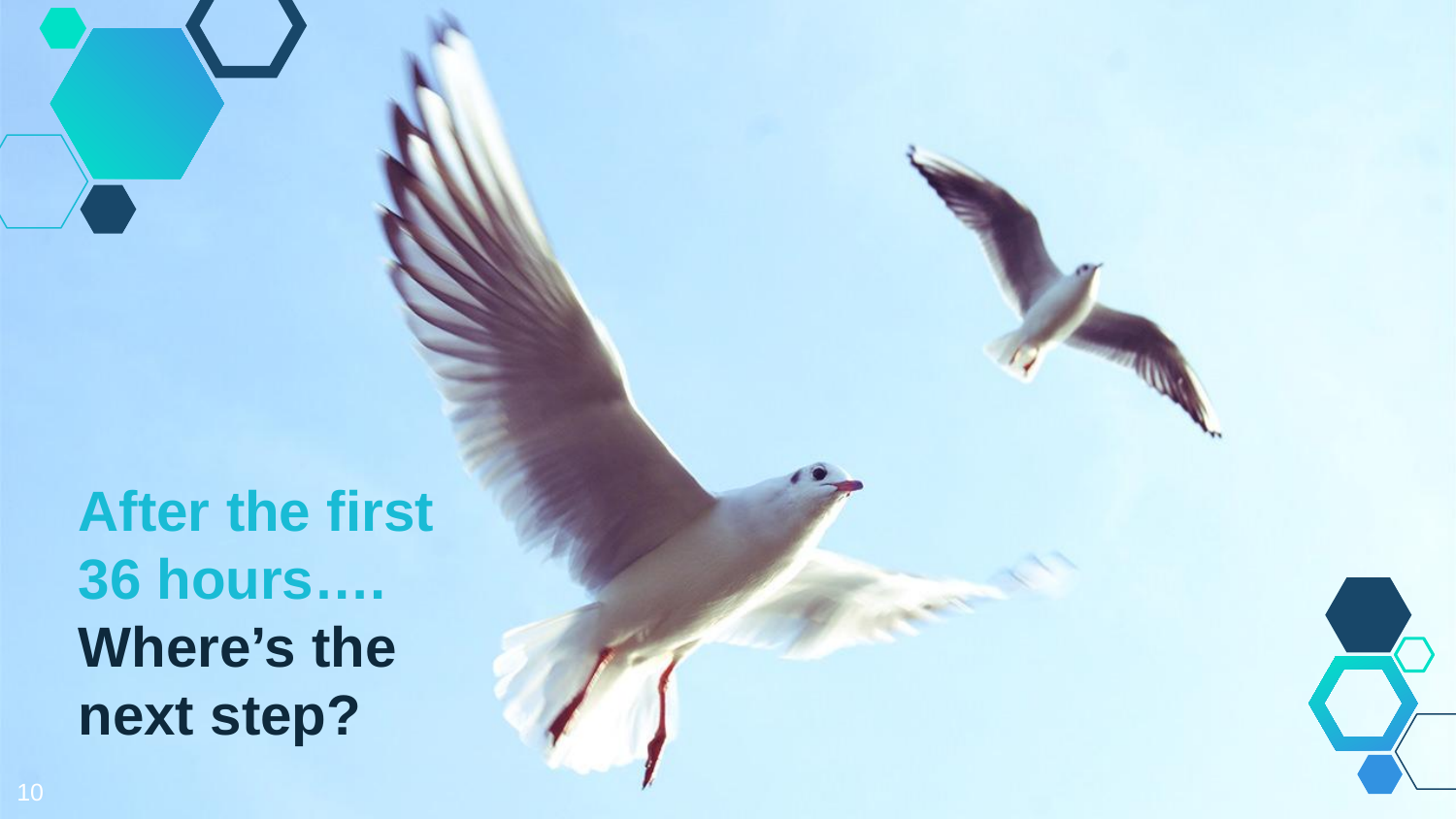

After the first 36 hours….
Where’s the next step?
10